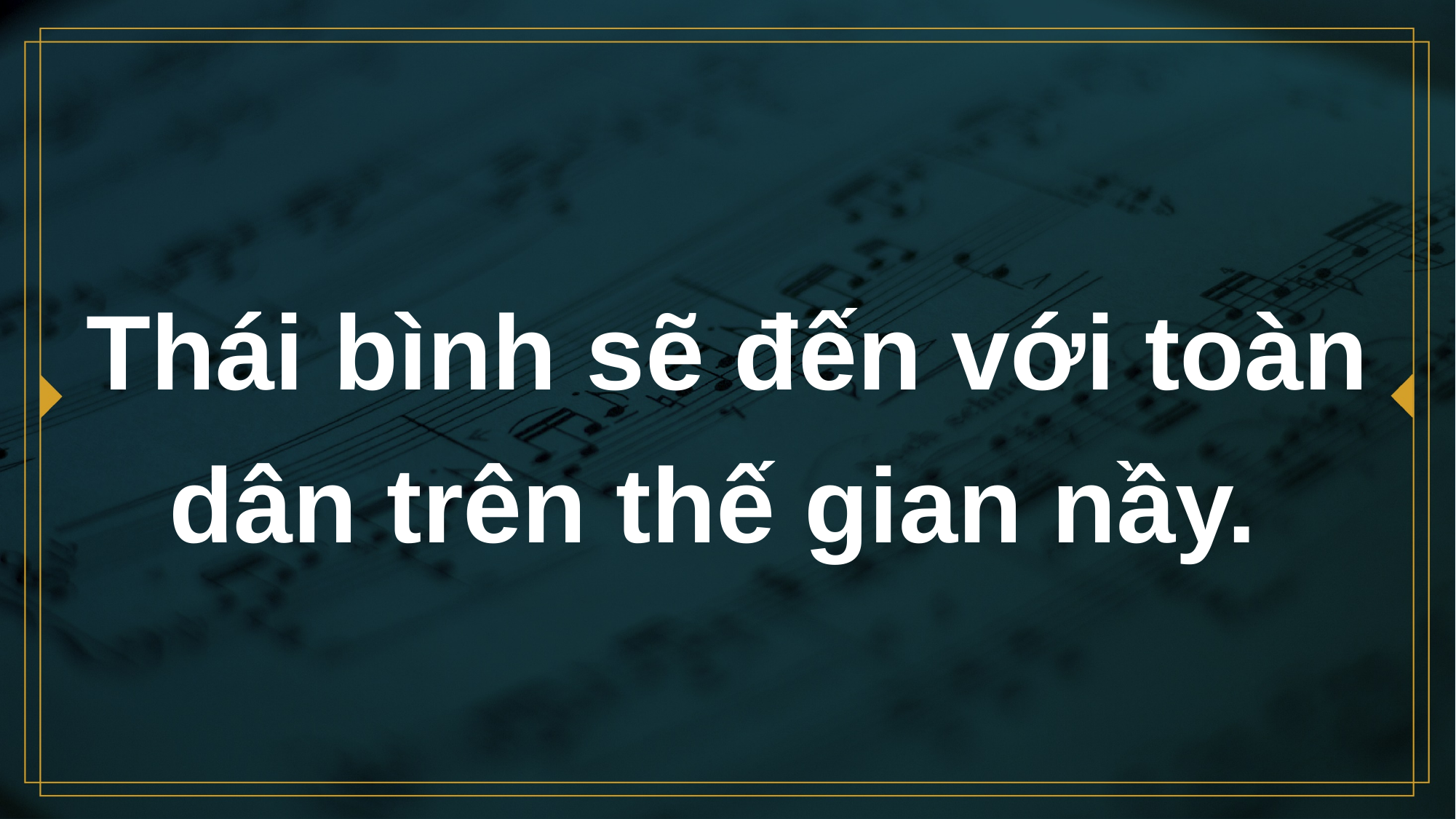

# Thái bình sẽ đến với toàn dân trên thế gian nầy.